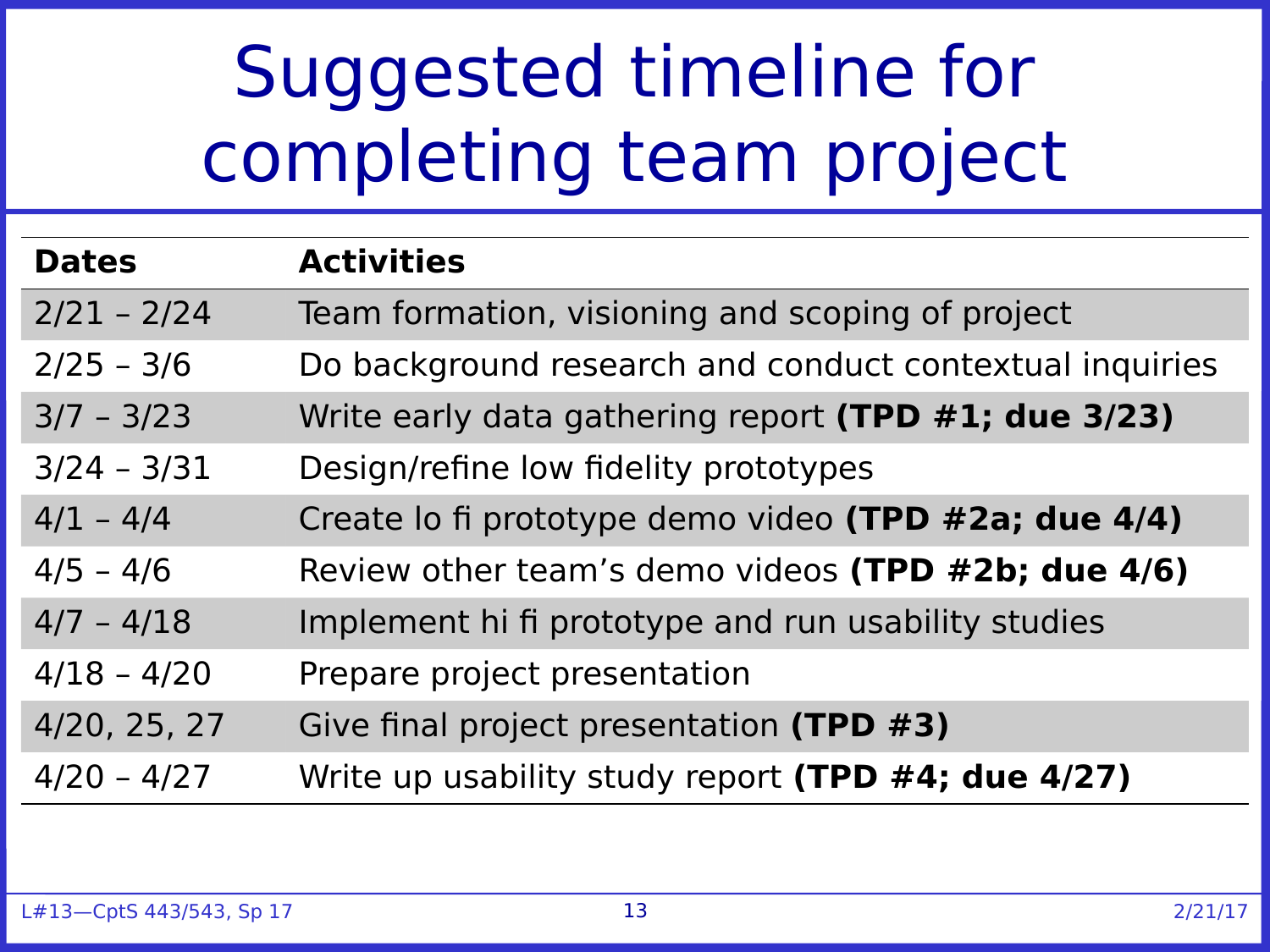

# Suggested timeline for completing team project
| Dates | Activities |
| --- | --- |
| 2/21 – 2/24 | Team formation, visioning and scoping of project |
| 2/25 – 3/6 | Do background research and conduct contextual inquiries |
| 3/7 – 3/23 | Write early data gathering report (TPD #1; due 3/23) |
| 3/24 – 3/31 | Design/refine low fidelity prototypes |
| 4/1 – 4/4 | Create lo fi prototype demo video (TPD #2a; due 4/4) |
| 4/5 – 4/6 | Review other team’s demo videos (TPD #2b; due 4/6) |
| 4/7 – 4/18 | Implement hi fi prototype and run usability studies |
| 4/18 – 4/20 | Prepare project presentation |
| 4/20, 25, 27 | Give final project presentation (TPD #3) |
| 4/20 – 4/27 | Write up usability study report (TPD #4; due 4/27) |
13